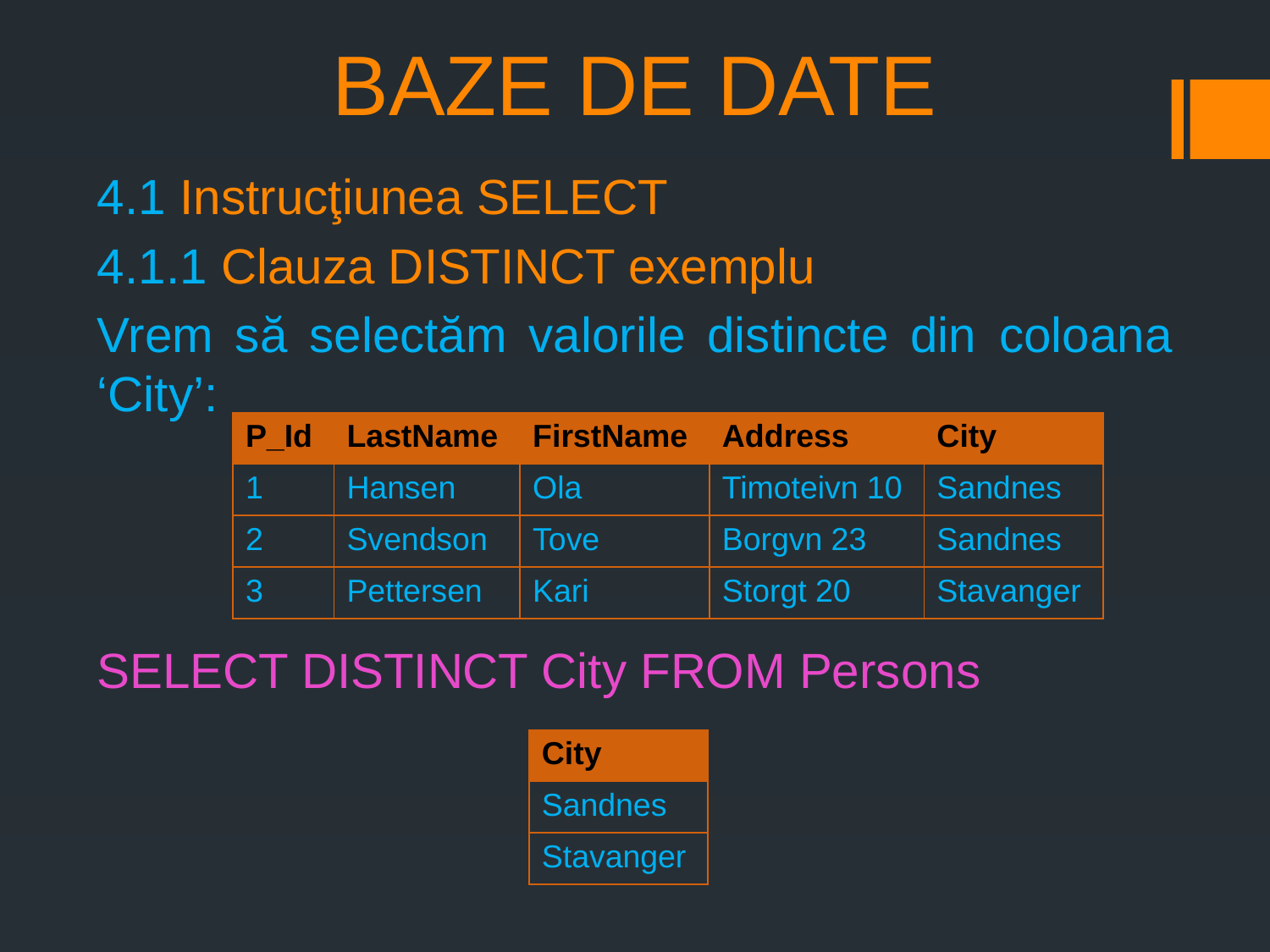

# BAZE DE DATE
4.1 Instrucţiunea SELECT
4.1.1 Clauza DISTINCT exemplu
Vrem să selectăm valorile distincte din coloana ‘City’:

SELECT DISTINCT City FROM Persons

| P\_Id | LastName | FirstName | Address | City |
| --- | --- | --- | --- | --- |
| 1 | Hansen | Ola | Timoteivn 10 | Sandnes |
| 2 | Svendson | Tove | Borgvn 23 | Sandnes |
| 3 | Pettersen | Kari | Storgt 20 | Stavanger |
| City |
| --- |
| Sandnes |
| Stavanger |